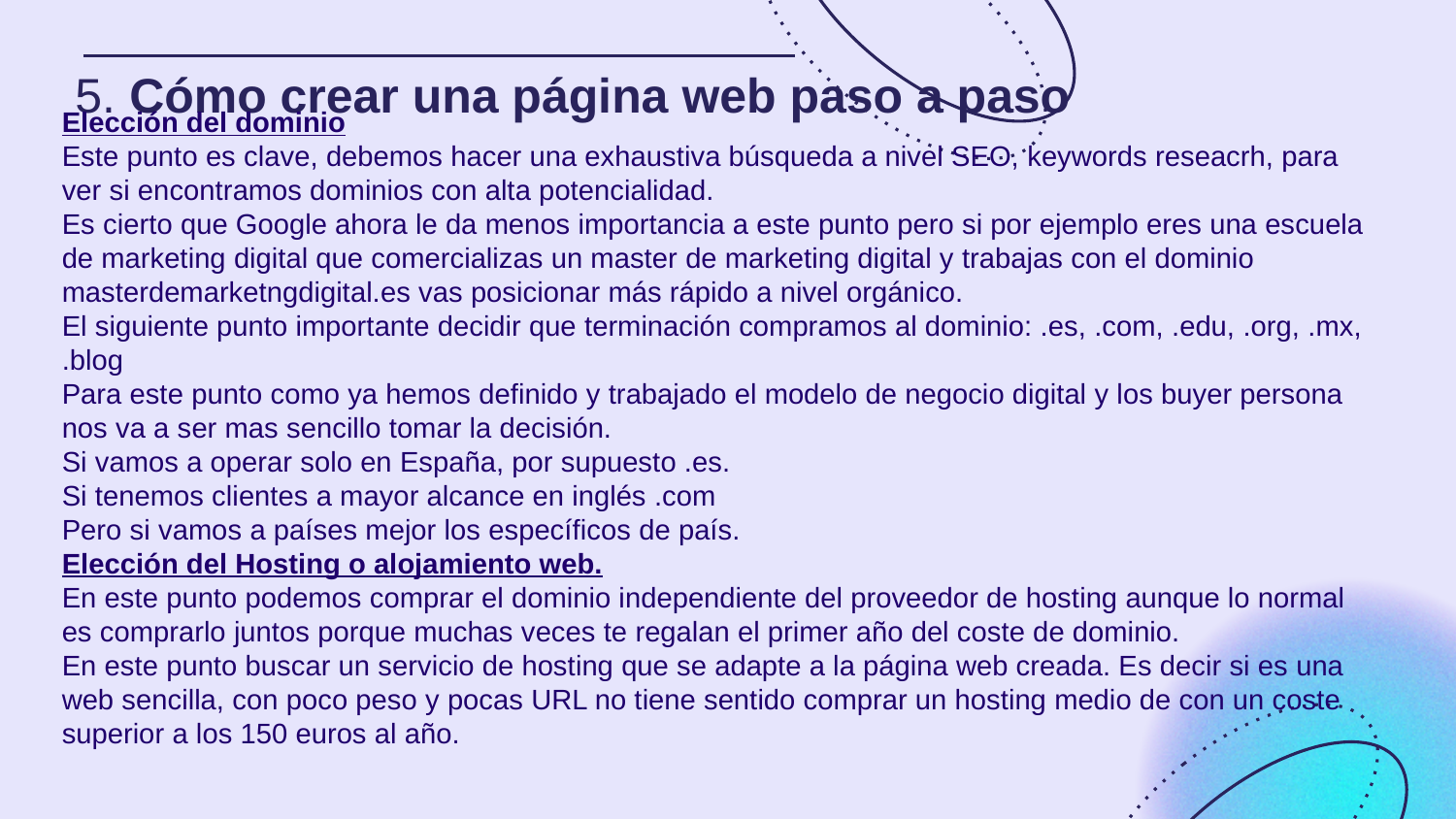

# 5. Cómo crear una página web paso a paso

Elección del dominio
Este punto es clave, debemos hacer una exhaustiva búsqueda a nivel SEO, keywords reseacrh, para ver si encontramos dominios con alta potencialidad.
Es cierto que Google ahora le da menos importancia a este punto pero si por ejemplo eres una escuela de marketing digital que comercializas un master de marketing digital y trabajas con el dominio masterdemarketngdigital.es vas posicionar más rápido a nivel orgánico.
El siguiente punto importante decidir que terminación compramos al dominio: .es, .com, .edu, .org, .mx, .blog
Para este punto como ya hemos definido y trabajado el modelo de negocio digital y los buyer persona nos va a ser mas sencillo tomar la decisión.
Si vamos a operar solo en España, por supuesto .es.
Si tenemos clientes a mayor alcance en inglés .com
Pero si vamos a países mejor los específicos de país.
Elección del Hosting o alojamiento web.
En este punto podemos comprar el dominio independiente del proveedor de hosting aunque lo normal es comprarlo juntos porque muchas veces te regalan el primer año del coste de dominio.
En este punto buscar un servicio de hosting que se adapte a la página web creada. Es decir si es una web sencilla, con poco peso y pocas URL no tiene sentido comprar un hosting medio de con un coste superior a los 150 euros al año.